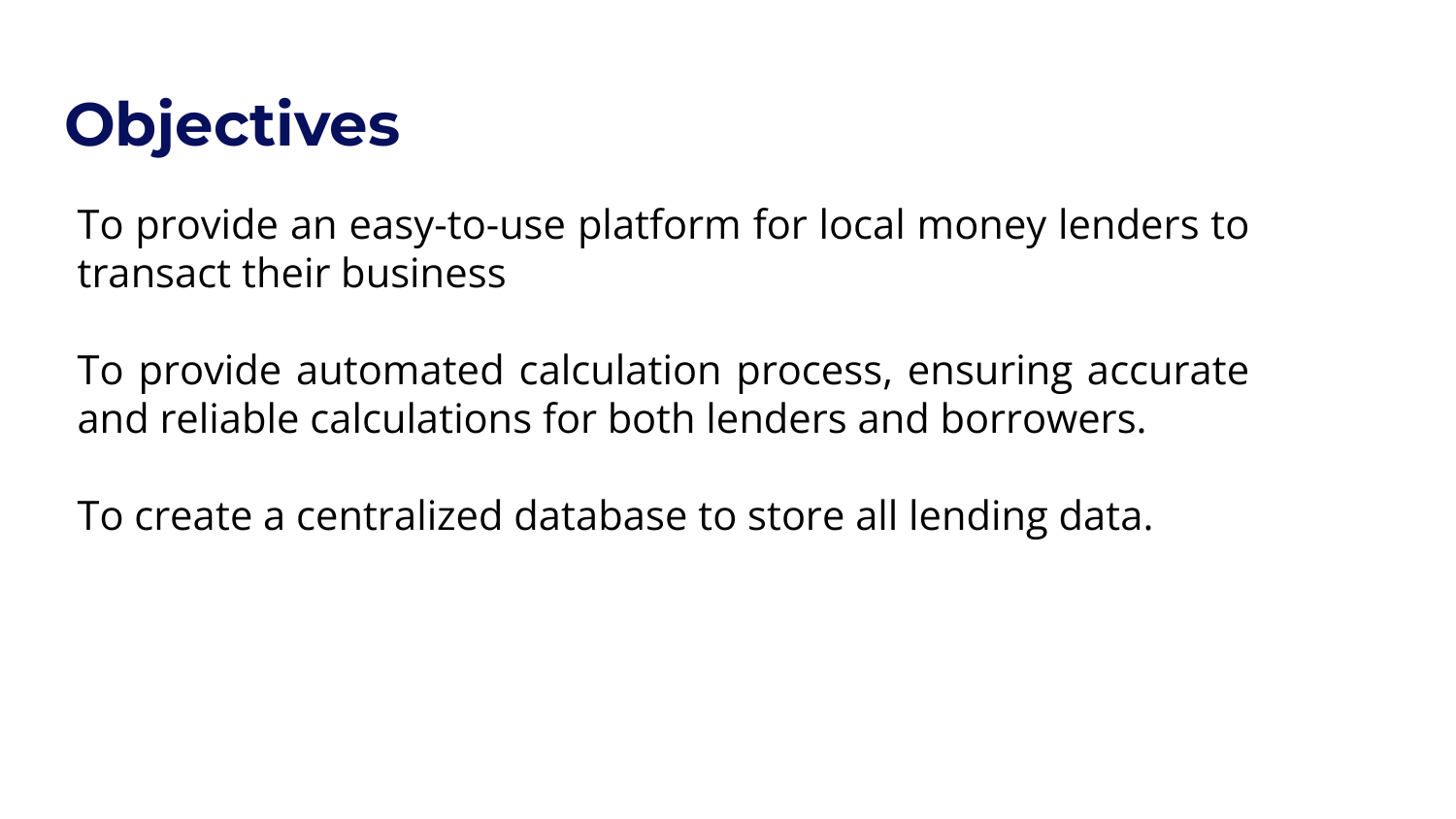

# Objectives
To provide an easy-to-use platform for local money lenders to transact their business

To provide automated calculation process, ensuring accurate and reliable calculations for both lenders and borrowers.

To create a centralized database to store all lending data.